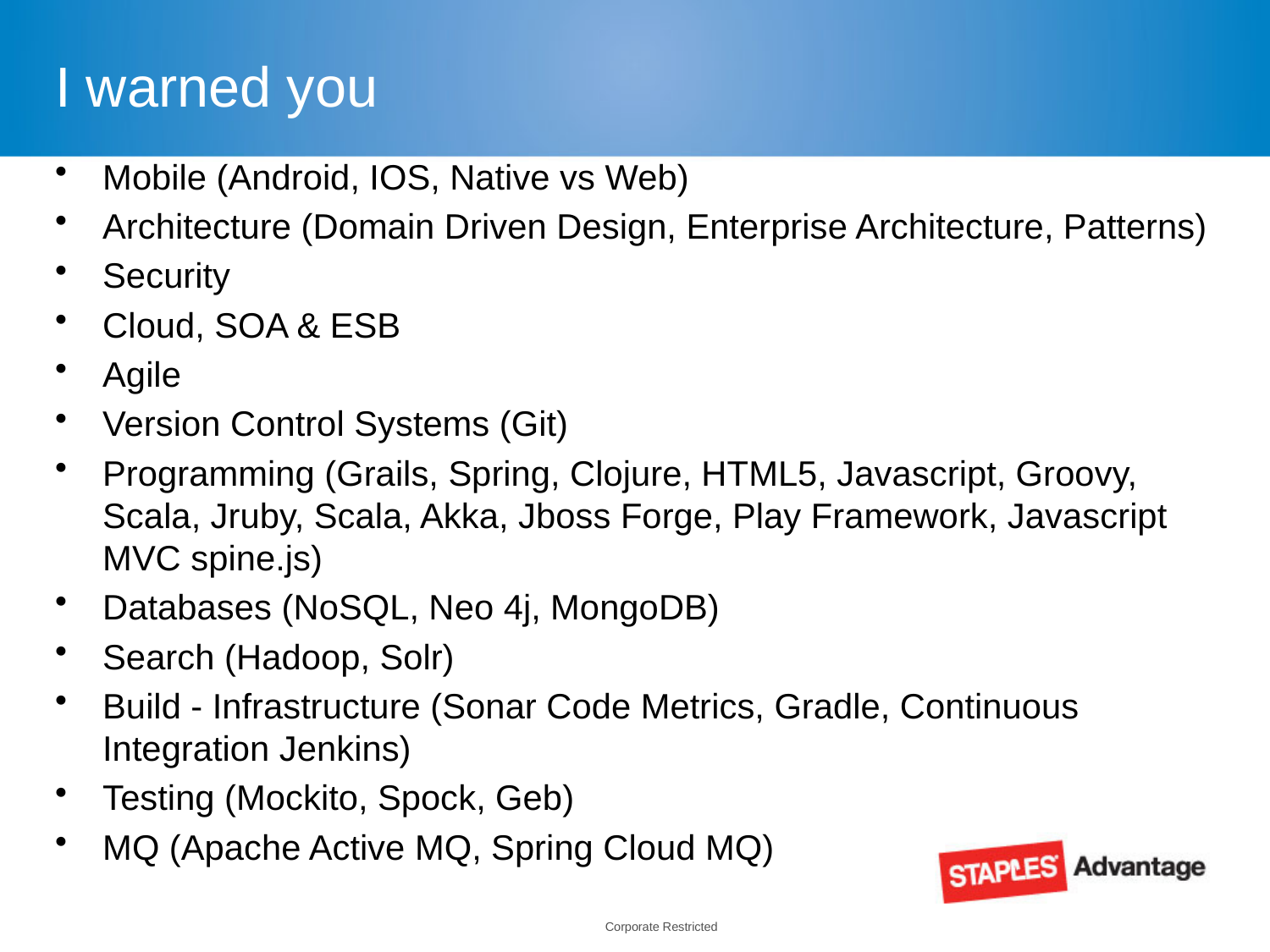

# I warned you
Mobile (Android, IOS, Native vs Web)
Architecture (Domain Driven Design, Enterprise Architecture, Patterns)
Security
Cloud, SOA & ESB
Agile
Version Control Systems (Git)
Programming (Grails, Spring, Clojure, HTML5, Javascript, Groovy, Scala, Jruby, Scala, Akka, Jboss Forge, Play Framework, Javascript MVC spine.js)
Databases (NoSQL, Neo 4j, MongoDB)
Search (Hadoop, Solr)
Build - Infrastructure (Sonar Code Metrics, Gradle, Continuous Integration Jenkins)
Testing (Mockito, Spock, Geb)
MQ (Apache Active MQ, Spring Cloud MQ)